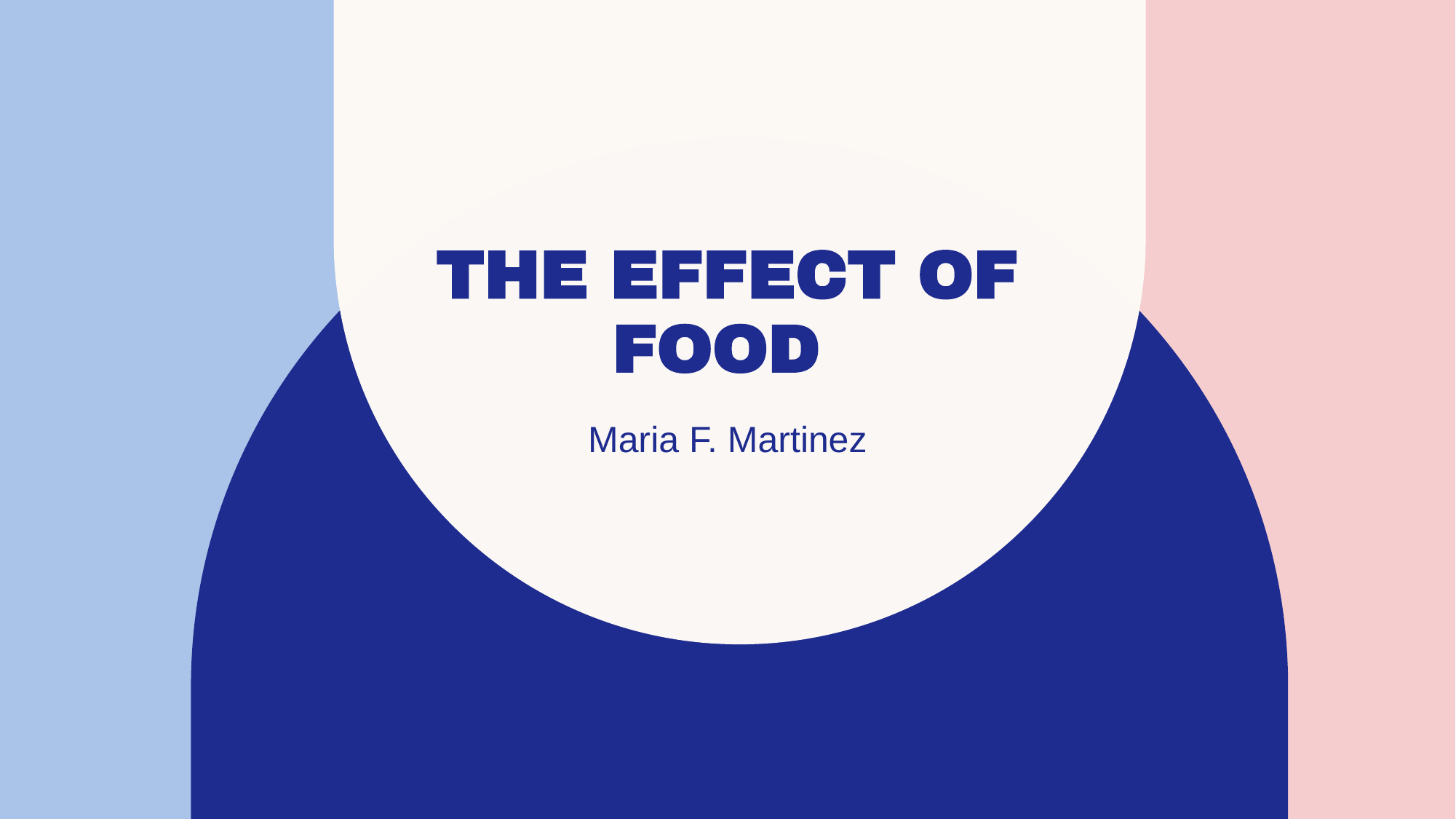

# The effect of food
Maria F. Martinez